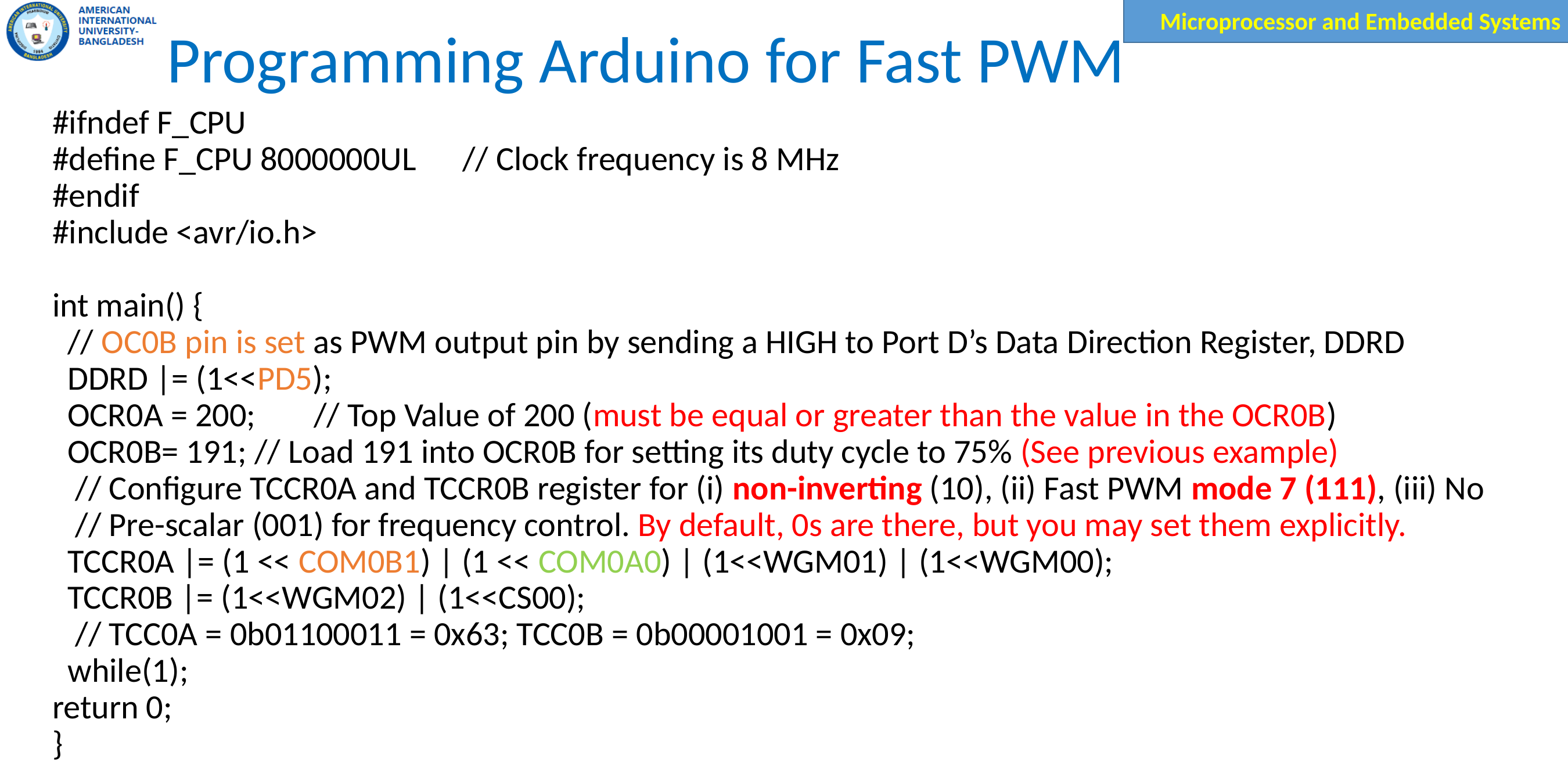

# Programming Arduino for Fast PWM
#ifndef F_CPU
#define F_CPU 8000000UL      // Clock frequency is 8 MHz
#endif
#include <avr/io.h>

int main() {
  // OC0B pin is set as PWM output pin by sending a HIGH to Port D’s Data Direction Register, DDRD
  DDRD |= (1<<PD5);
  OCR0A = 200;	// Top Value of 200 (must be equal or greater than the value in the OCR0B)
  OCR0B= 191; // Load 191 into OCR0B for setting its duty cycle to 75% (See previous example)
   // Configure TCCR0A and TCCR0B register for (i) non-inverting (10), (ii) Fast PWM mode 7 (111), (iii) No
   // Pre-scalar (001) for frequency control. By default, 0s are there, but you may set them explicitly.
  TCCR0A |= (1 << COM0B1) | (1 << COM0A0) | (1<<WGM01) | (1<<WGM00);
  TCCR0B |= (1<<WGM02) | (1<<CS00);
   // TCC0A = 0b01100011 = 0x63; TCC0B = 0b00001001 = 0x09;
  while(1);
return 0;
}